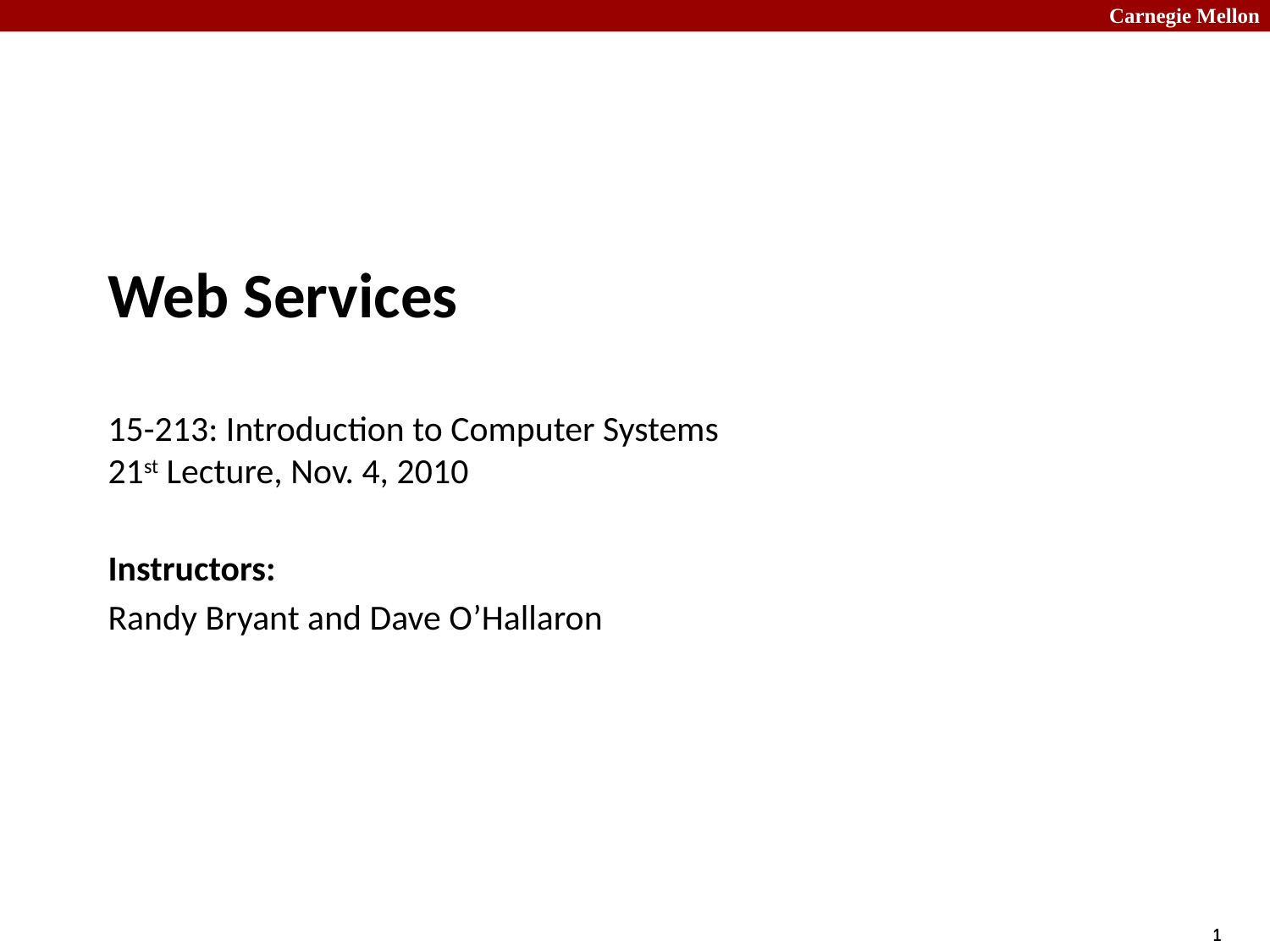

# Web Services 15-213: Introduction to Computer Systems 21st Lecture, Nov. 4, 2010
Instructors:
Randy Bryant and Dave O’Hallaron